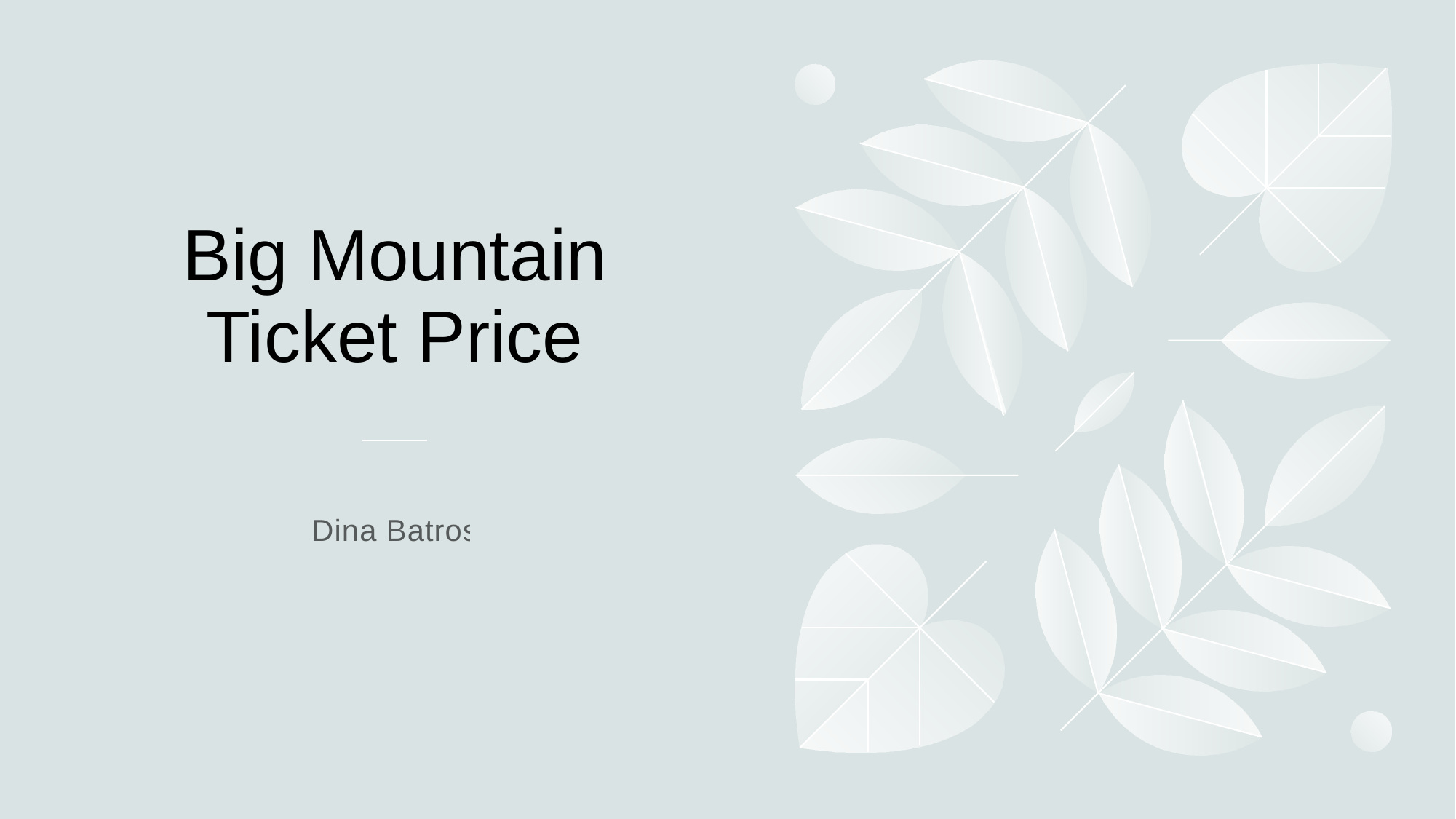

# Big Mountain Ticket Price
Dina Batros